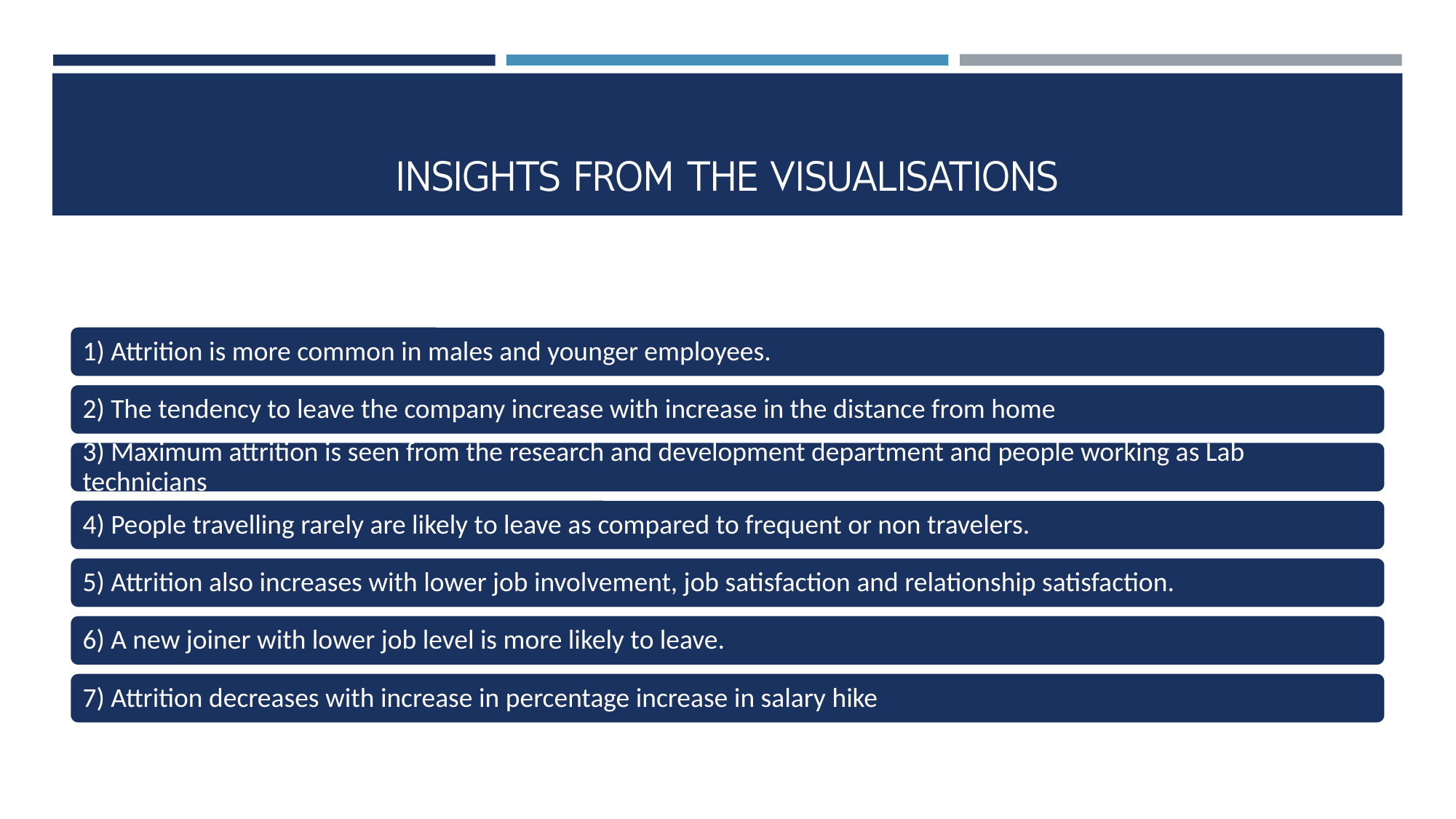

# INSIGHTS FROM THE VISUALISATIONS
1) Attrition is more common in males and younger employees.
2) The tendency to leave the company increase with increase in the distance from home
3) Maximum attrition is seen from the research and development department and people working as Lab technicians
4) People travelling rarely are likely to leave as compared to frequent or non travelers.
5) Attrition also increases with lower job involvement, job satisfaction and relationship satisfaction.
6) A new joiner with lower job level is more likely to leave.
7) Attrition decreases with increase in percentage increase in salary hike